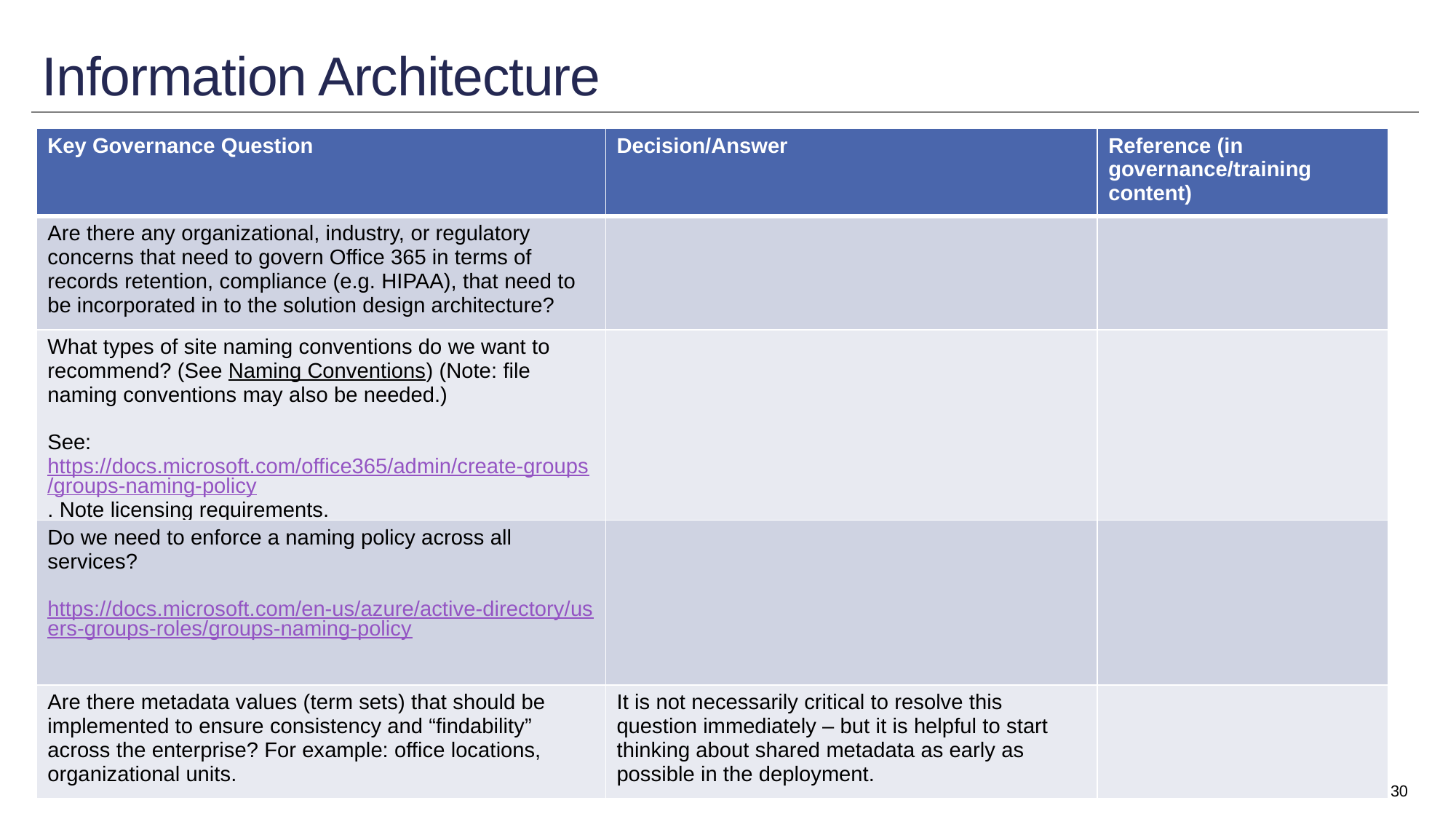

# Information Architecture
| Key Governance Question | Decision/Answer | Reference (in governance/training content) |
| --- | --- | --- |
| Are there any organizational, industry, or regulatory concerns that need to govern Office 365 in terms of records retention, compliance (e.g. HIPAA), that need to be incorporated in to the solution design architecture? |  |  |
| What types of site naming conventions do we want to recommend? (See Naming Conventions) (Note: file naming conventions may also be needed.) See: https://docs.microsoft.com/office365/admin/create-groups/groups-naming-policy. Note licensing requirements. |  |  |
| Do we need to enforce a naming policy across all services? https://docs.microsoft.com/en-us/azure/active-directory/users-groups-roles/groups-naming-policy |  |  |
| Are there metadata values (term sets) that should be implemented to ensure consistency and “findability” across the enterprise? For example: office locations, organizational units. | It is not necessarily critical to resolve this question immediately – but it is helpful to start thinking about shared metadata as early as possible in the deployment. |  |
30